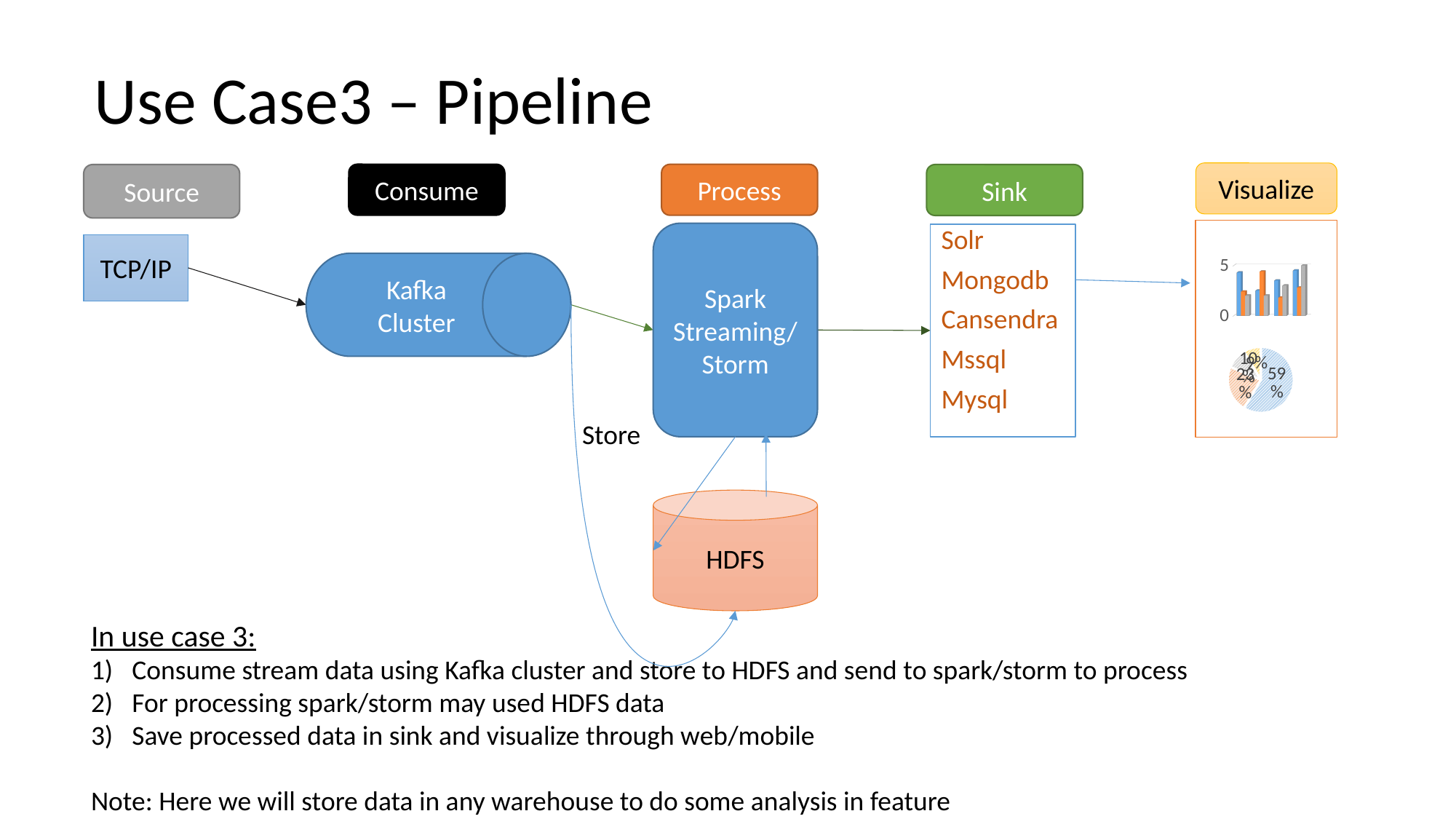

# Use Case3 – Pipeline
Visualize
Consume
Process
Source
Sink

Spark Streaming/Storm
| Solr |
| --- |
| Mongodb |
| Cansendra |
| Mssql |
| Mysql |

TCP/IP

[unsupported chart]

Kafka Cluster

### Chart

| Category | Sales |
|---|---|
| 1st Qtr | 8.2 |
| 2nd Qtr | 3.2 |
| 3rd Qtr | 1.4 |
| 4th Qtr | 1.2 |
Store
HDFS
In use case 3:
Consume stream data using Kafka cluster and store to HDFS and send to spark/storm to process
For processing spark/storm may used HDFS data
Save processed data in sink and visualize through web/mobile

Note: Here we will store data in any warehouse to do some analysis in feature